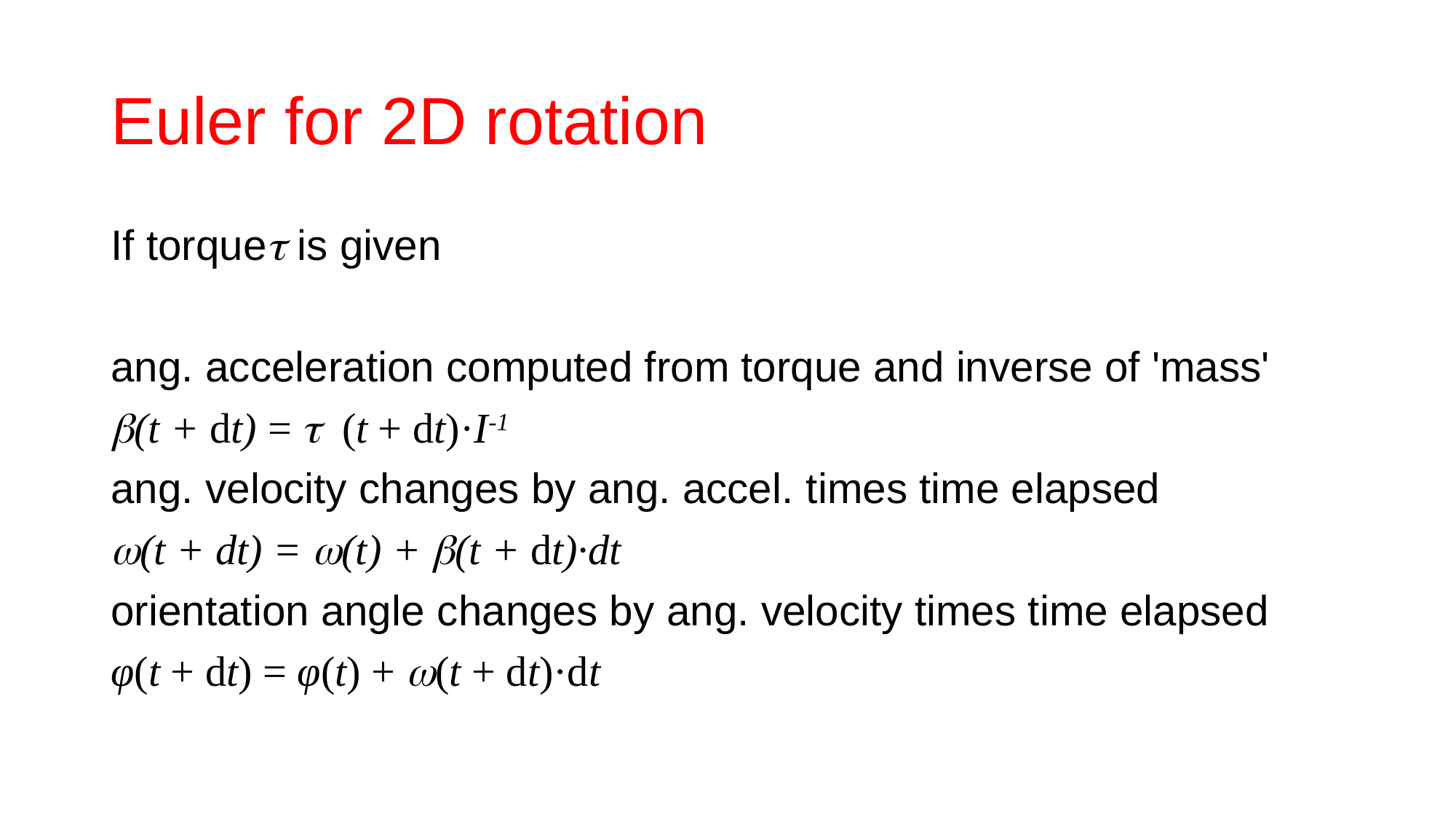

# Euler for 2D rotation
If torqueτ is given

ang. acceleration computed from torque and inverse of 'mass'
β(t + dt) = τ (t + dt)·I-1
ang. velocity changes by ang. accel. times time elapsed
ω(t + dt) = ω(t) + β(t + dt)·dt
orientation angle changes by ang. velocity times time elapsed
φ(t + dt) = φ(t) + ω(t + dt)·dt